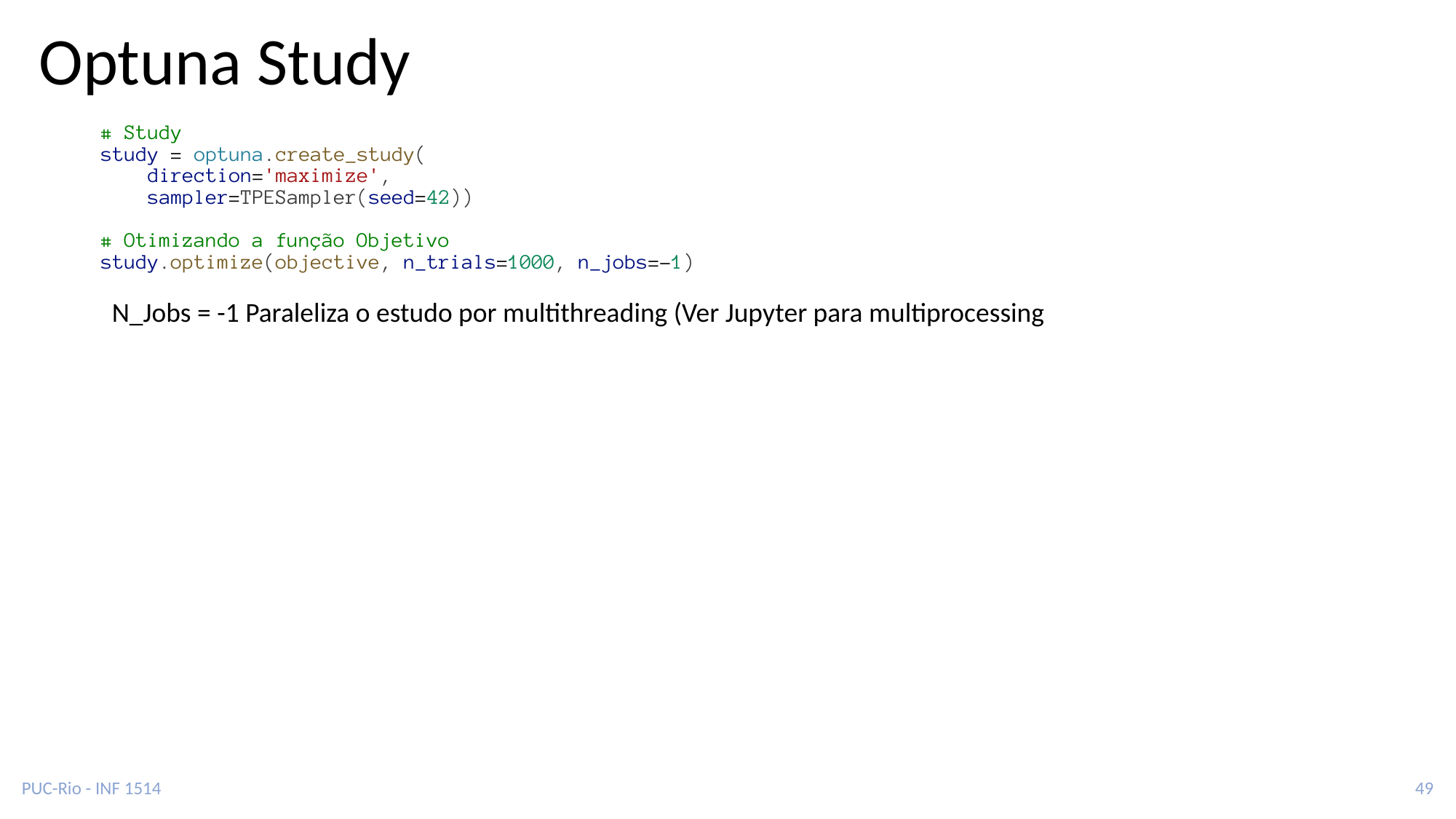

# Optuna Study
# Study
study = optuna.create_study(
    direction='maximize',
    sampler=TPESampler(seed=42))
# Otimizando a função Objetivo
study.optimize(objective, n_trials=1000, n_jobs=-1)

N_Jobs = -1 Paraleliza o estudo por multithreading (Ver Jupyter para multiprocessing
PUC-Rio - INF 1514
49